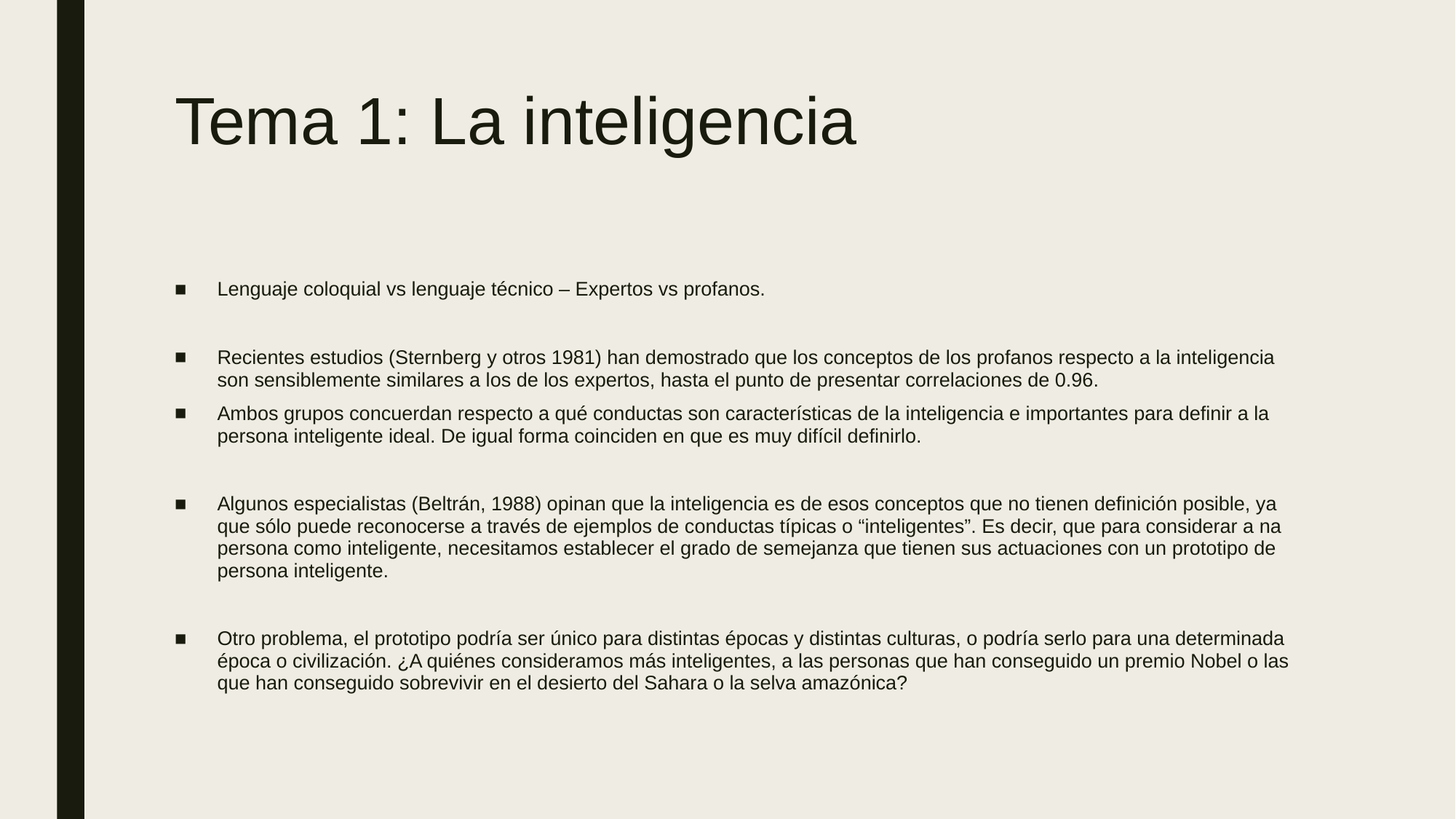

# Tema 1: La inteligencia
Lenguaje coloquial vs lenguaje técnico – Expertos vs profanos.

Recientes estudios (Sternberg y otros 1981) han demostrado que los conceptos de los profanos respecto a la inteligencia son sensiblemente similares a los de los expertos, hasta el punto de presentar correlaciones de 0.96.
Ambos grupos concuerdan respecto a qué conductas son características de la inteligencia e importantes para definir a la persona inteligente ideal. De igual forma coinciden en que es muy difícil definirlo.

Algunos especialistas (Beltrán, 1988) opinan que la inteligencia es de esos conceptos que no tienen definición posible, ya que sólo puede reconocerse a través de ejemplos de conductas típicas o “inteligentes”. Es decir, que para considerar a na persona como inteligente, necesitamos establecer el grado de semejanza que tienen sus actuaciones con un prototipo de persona inteligente.

Otro problema, el prototipo podría ser único para distintas épocas y distintas culturas, o podría serlo para una determinada época o civilización. ¿A quiénes consideramos más inteligentes, a las personas que han conseguido un premio Nobel o las que han conseguido sobrevivir en el desierto del Sahara o la selva amazónica?